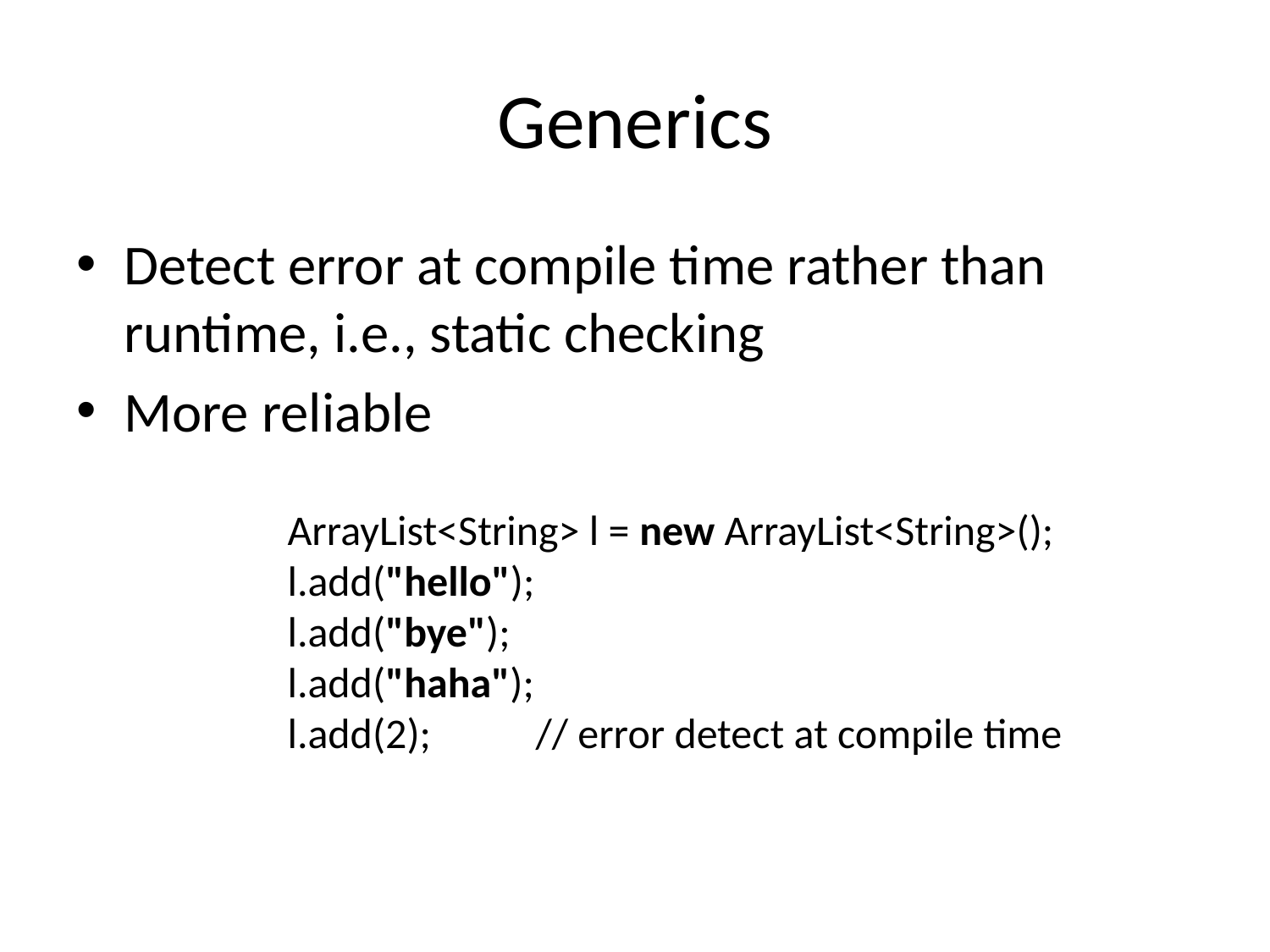

# Generics
Detect error at compile time rather than runtime, i.e., static checking
More reliable

ArrayList<String> l = new ArrayList<String>();
l.add("hello");
l.add("bye");
l.add("haha");
l.add(2);           // error detect at compile time